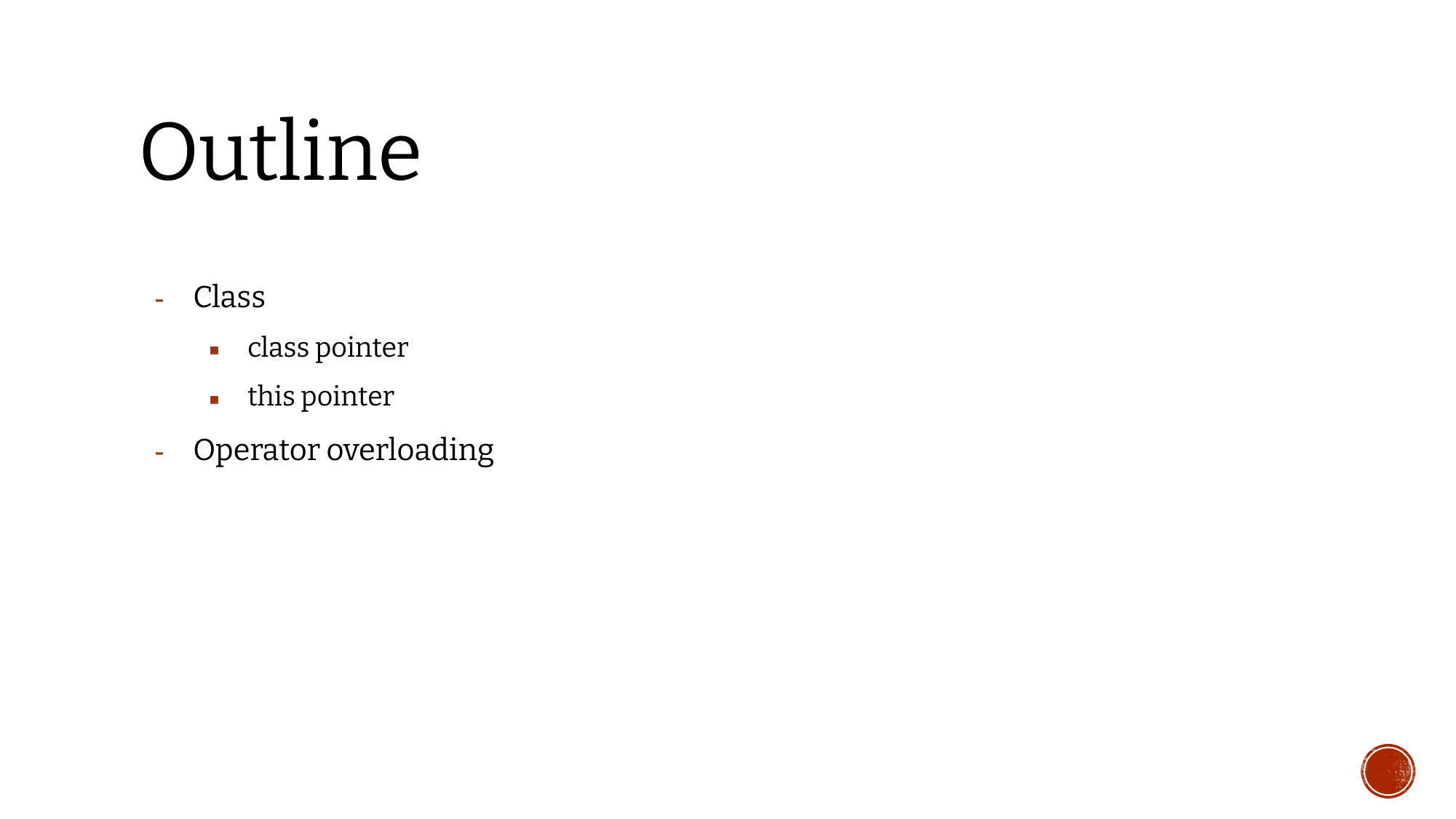

# Outline
Class
class pointer
this pointer
Operator overloading